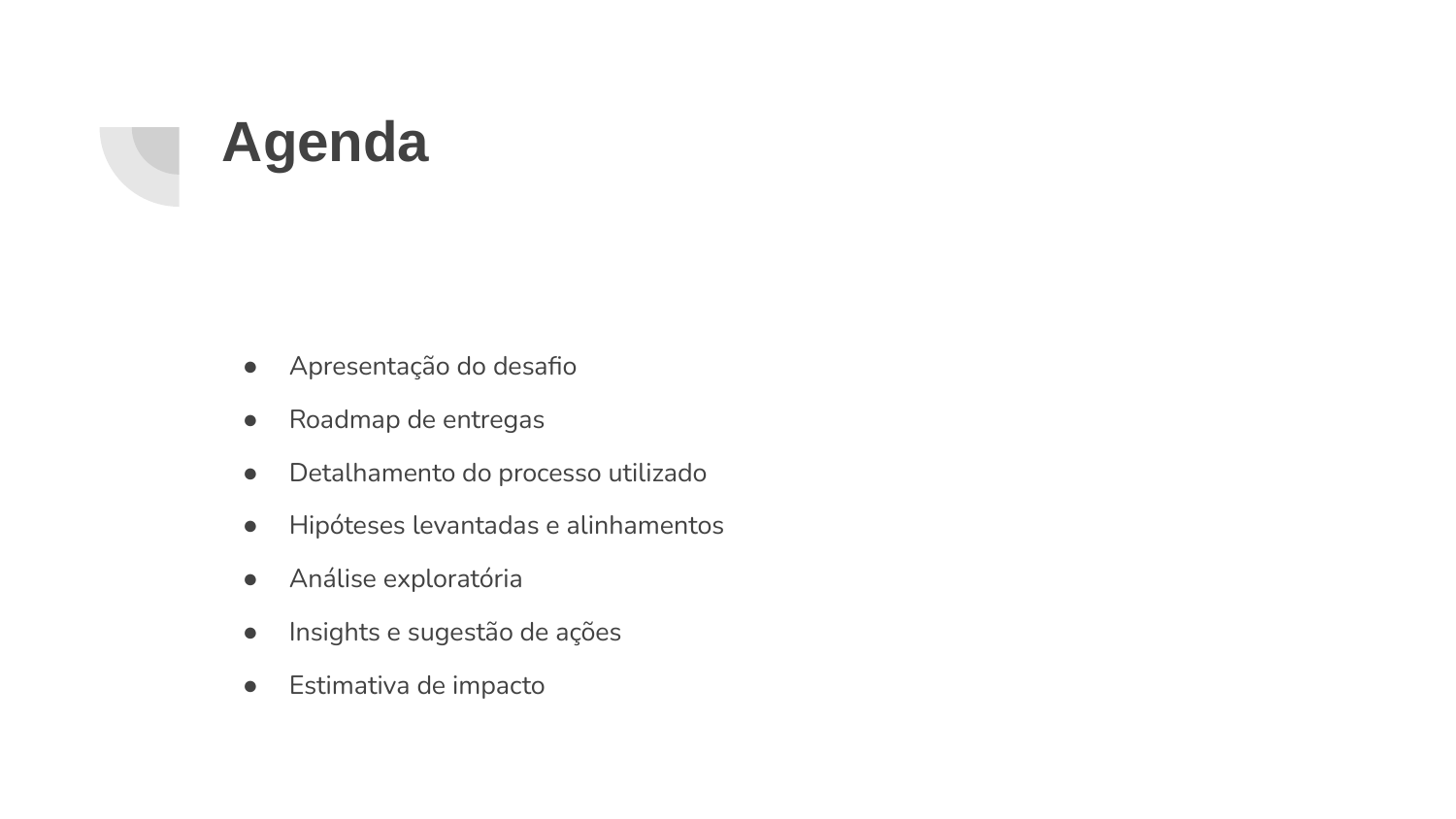

# Agenda
Apresentação do desafio
Roadmap de entregas
Detalhamento do processo utilizado
Hipóteses levantadas e alinhamentos
Análise exploratória
Insights e sugestão de ações
Estimativa de impacto